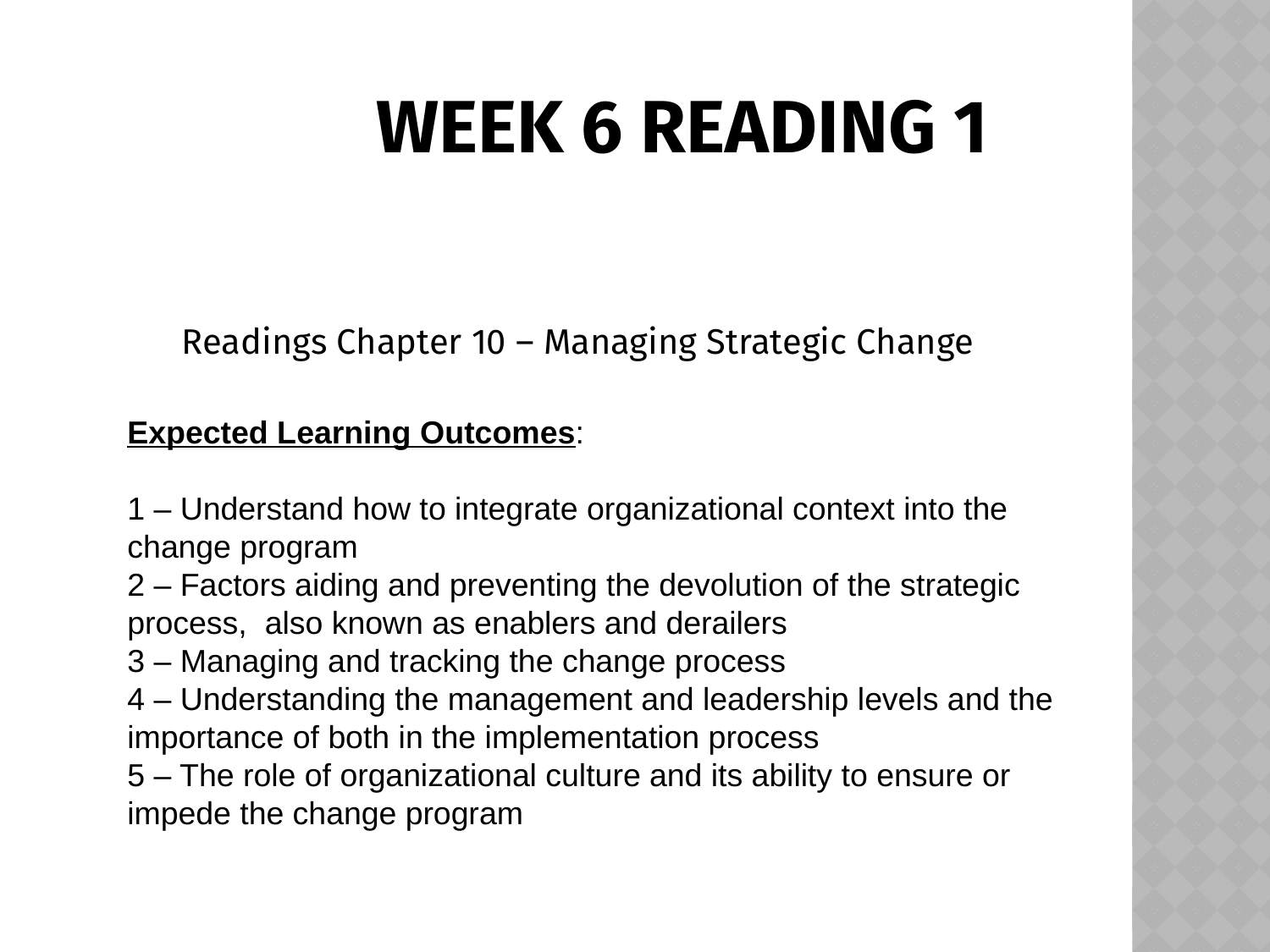

# Week 6 reading 1
Readings Chapter 10 – Managing Strategic Change
Expected Learning Outcomes:

1 – Understand how to integrate organizational context into the change program
2 – Factors aiding and preventing the devolution of the strategic process,  also known as enablers and derailers
3 – Managing and tracking the change process
4 – Understanding the management and leadership levels and the importance of both in the implementation process
5 – The role of organizational culture and its ability to ensure or impede the change program